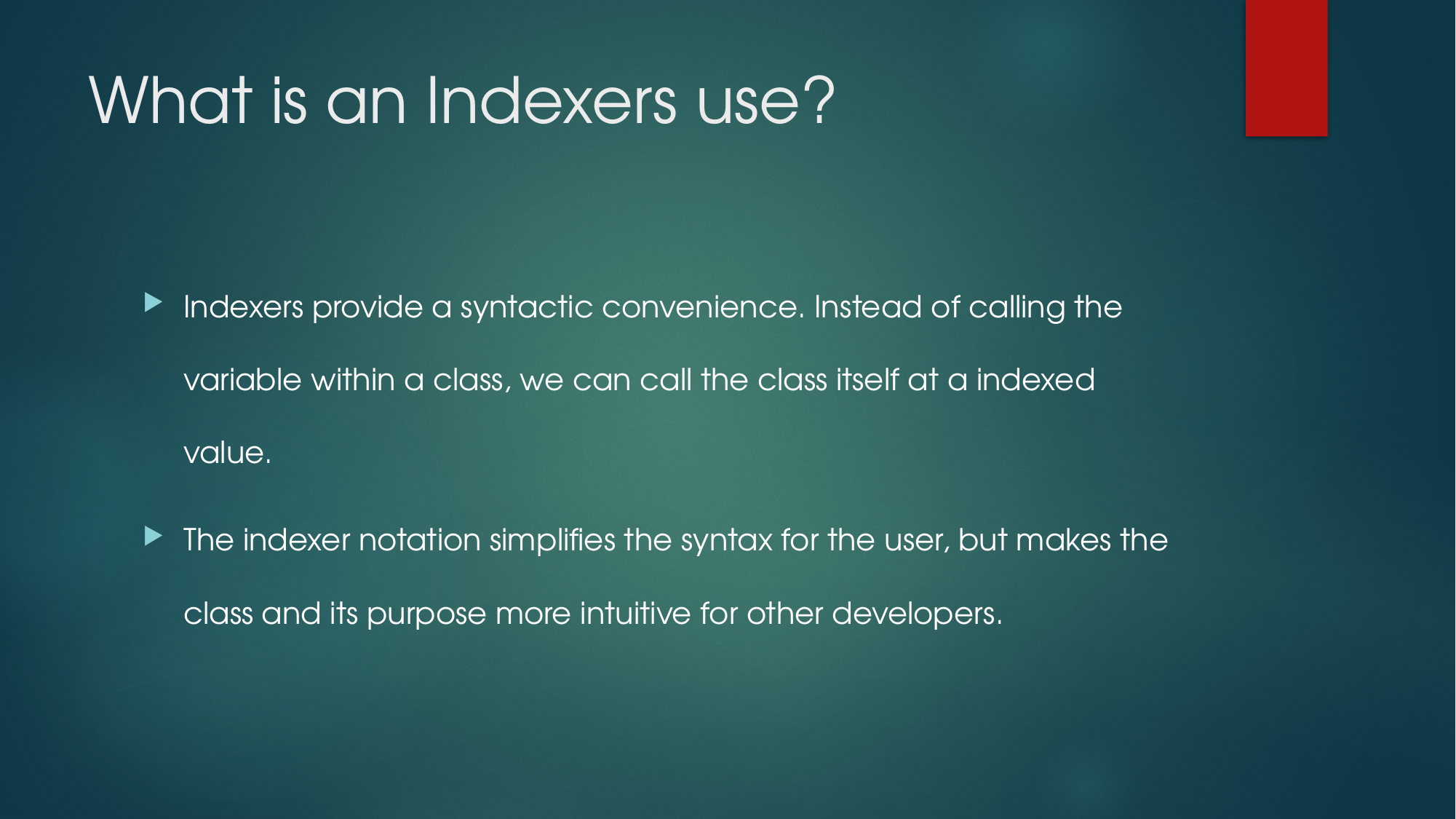

# What is an Indexers use?
Indexers provide a syntactic convenience. Instead of calling the variable within a class, we can call the class itself at a indexed value.
The indexer notation simplifies the syntax for the user, but makes the class and its purpose more intuitive for other developers.